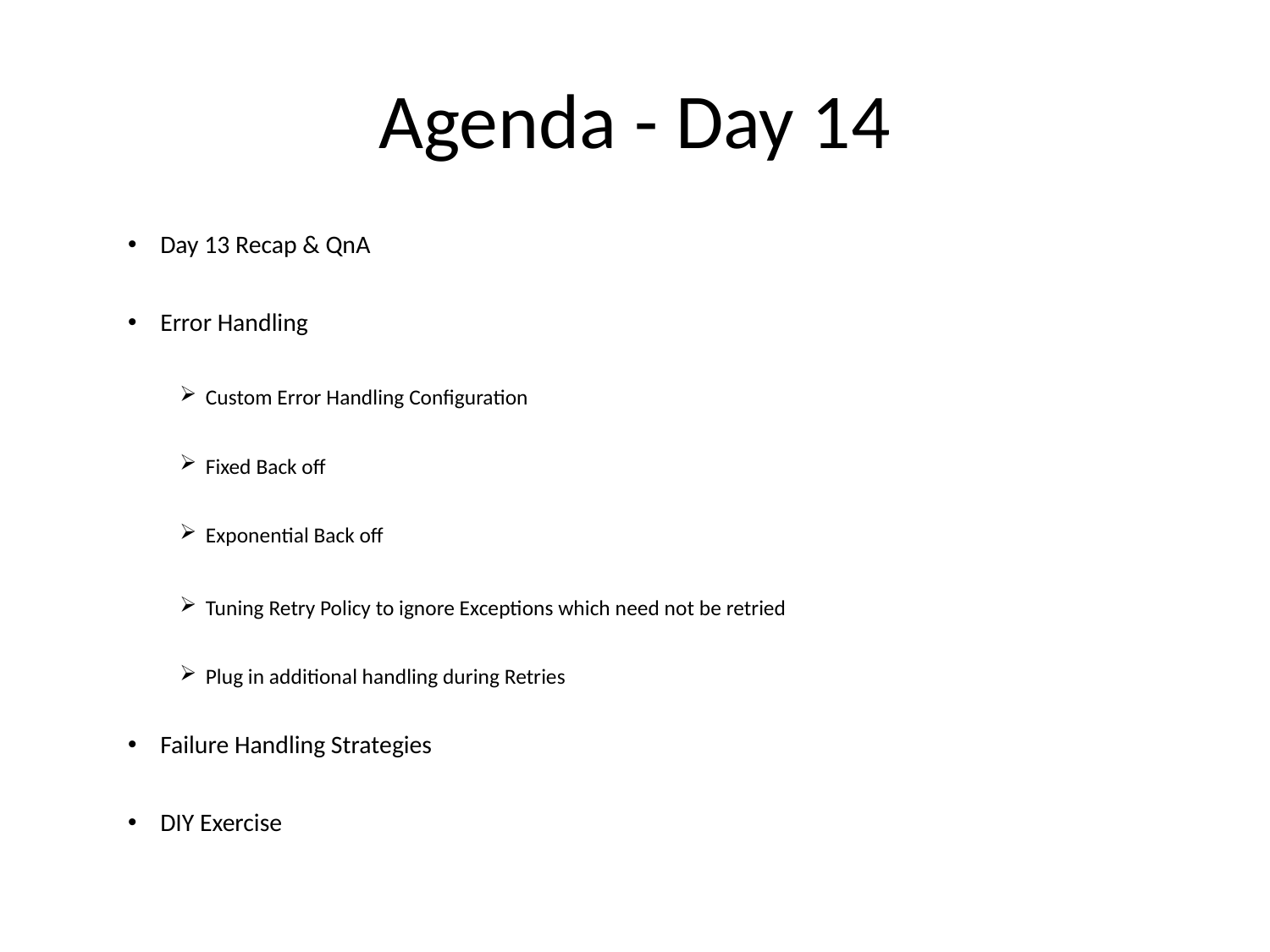

# Agenda - Day 14
Day 13 Recap & QnA

Error Handling

Custom Error Handling Configuration

Fixed Back off

Exponential Back off

Tuning Retry Policy to ignore Exceptions which need not be retried

Plug in additional handling during Retries

Failure Handling Strategies

DIY Exercise